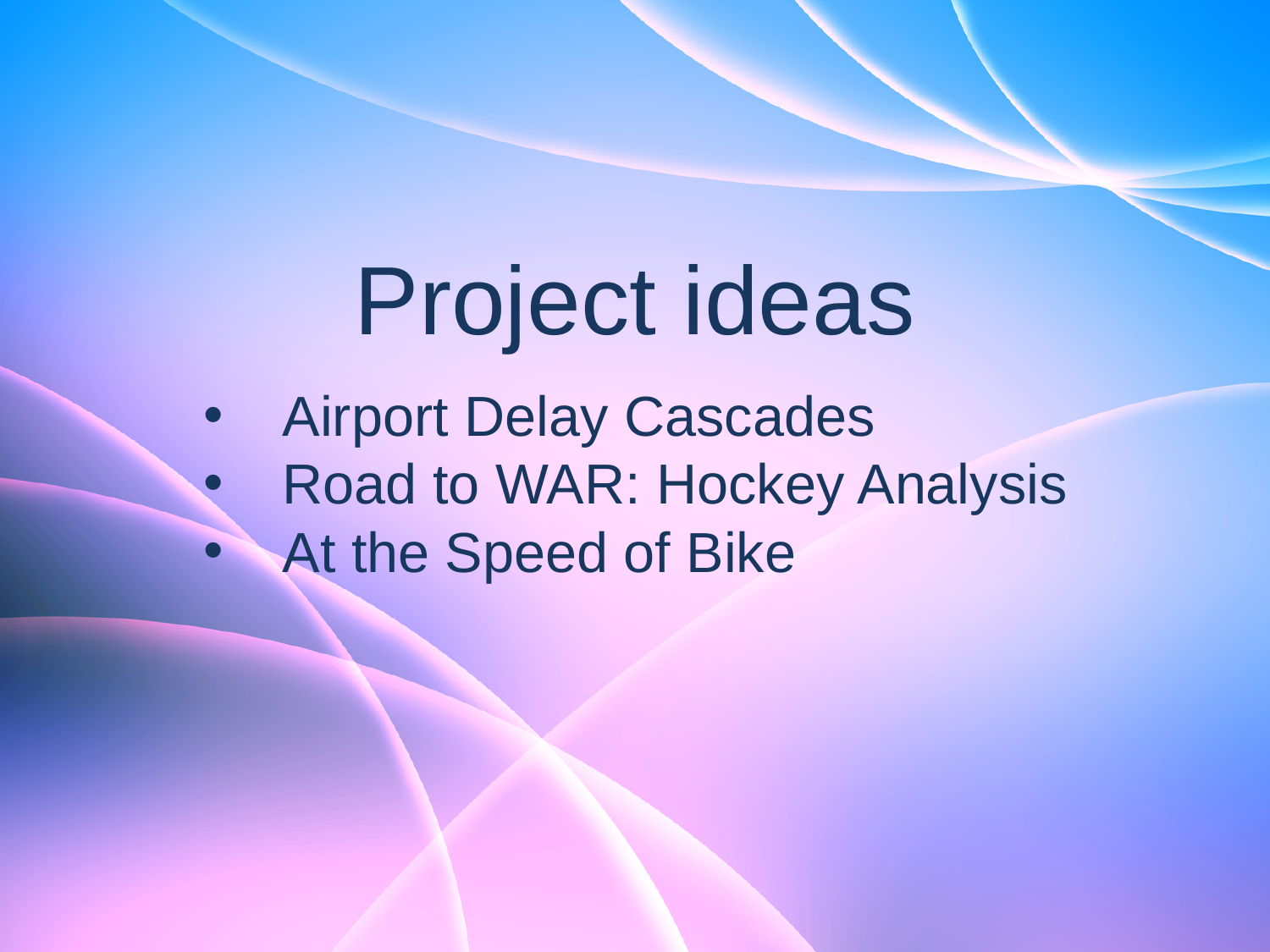

# Project ideas
Airport Delay Cascades
Road to WAR: Hockey Analysis
At the Speed of Bike